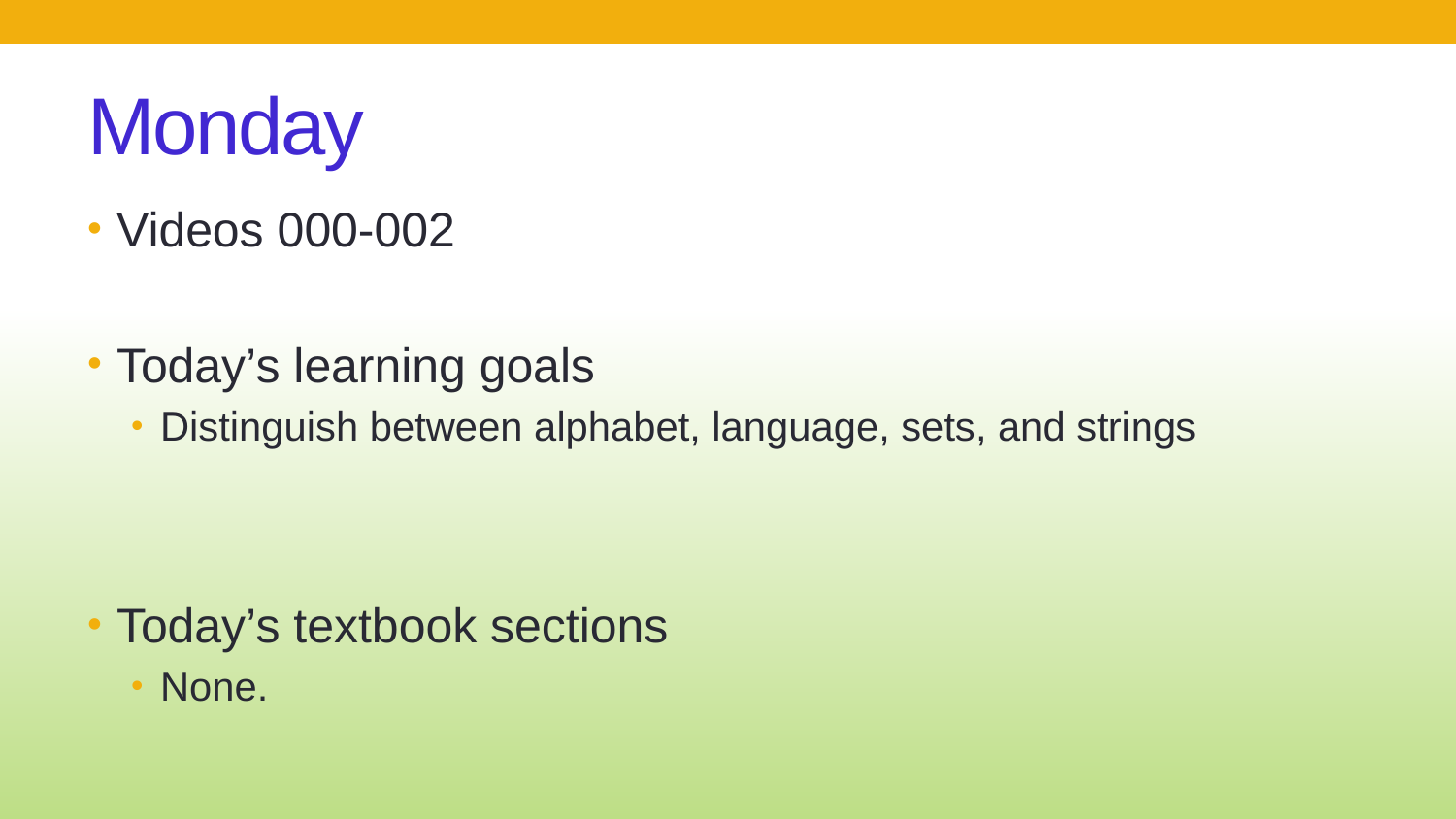

# Monday
Videos 000-002

Today’s learning goals
Distinguish between alphabet, language, sets, and strings

Today’s textbook sections
None.